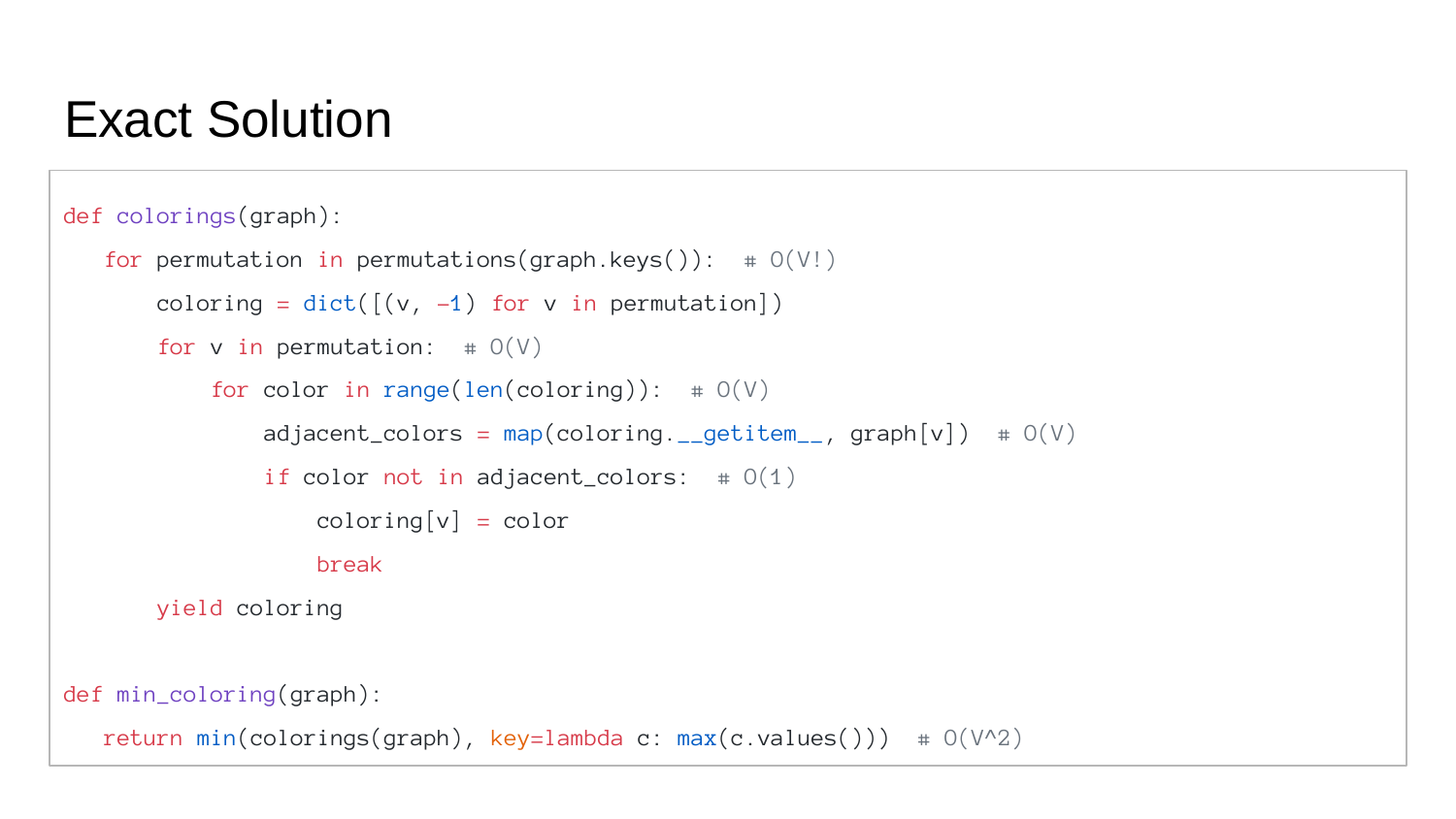

# Exact Solution
def colorings(graph):
   for permutation in permutations(graph.keys()):  # O(V!)
       coloring = dict([(v, -1) for v in permutation])
       for v in permutation:  # O(V)
           for color in range(len(coloring)):  # O(V)
               adjacent_colors = map(coloring.__getitem__, graph[v])  # O(V)
               if color not in adjacent_colors:  # O(1)
                   coloring[v] = color
                   break
       yield coloring

def min_coloring(graph):
   return min(colorings(graph), key=lambda c: max(c.values()))  # O(V^2)